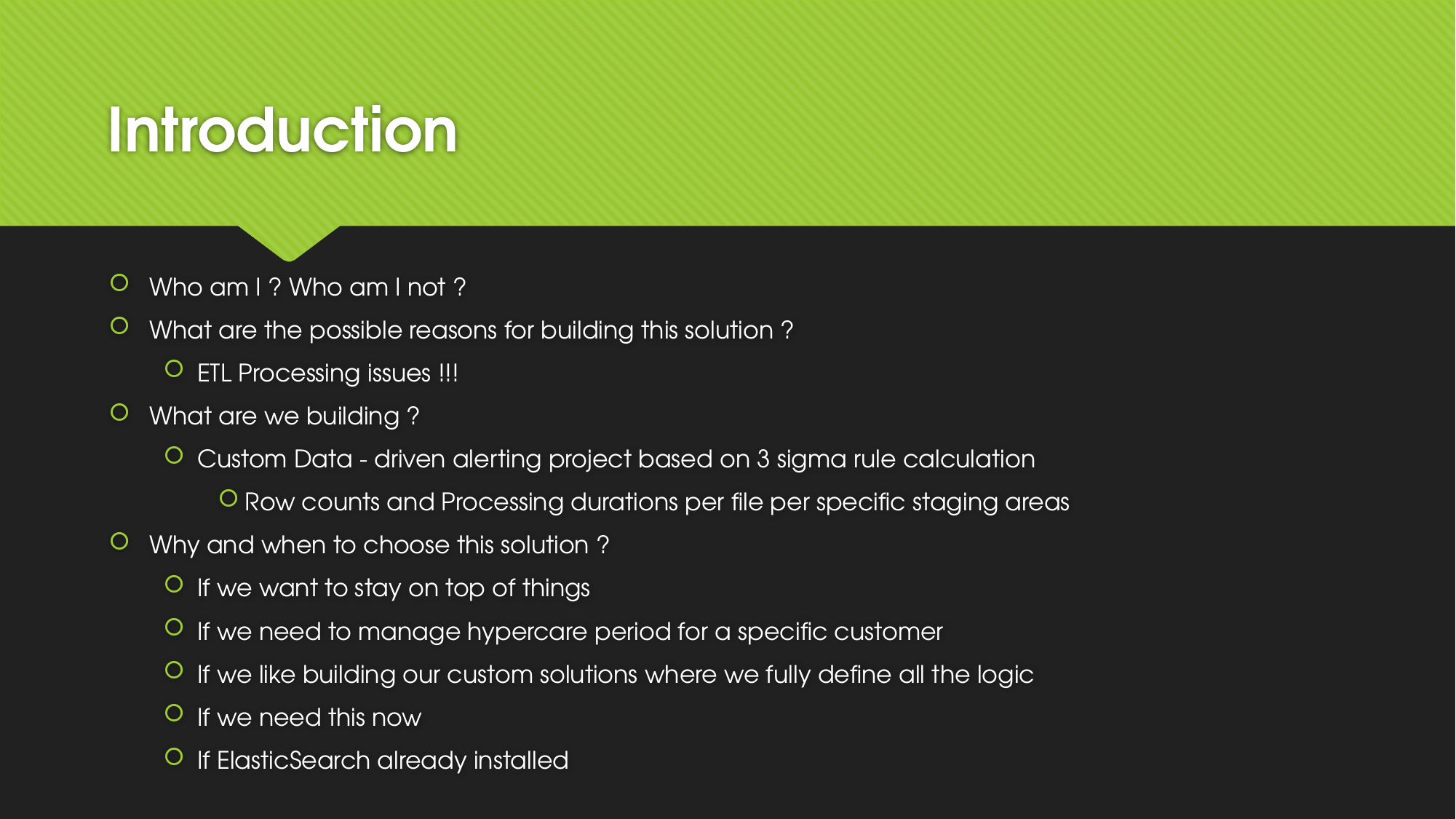

# Introduction
Who am I ? Who am I not ?
What are the possible reasons for building this solution ?
ETL Processing issues !!!
What are we building ?
Custom Data - driven alerting project based on 3 sigma rule calculation
Row counts and Processing durations per file per specific staging areas
Why and when to choose this solution ?
If we want to stay on top of things
If we need to manage hypercare period for a specific customer
If we like building our custom solutions where we fully define all the logic
If we need this now
If ElasticSearch already installed